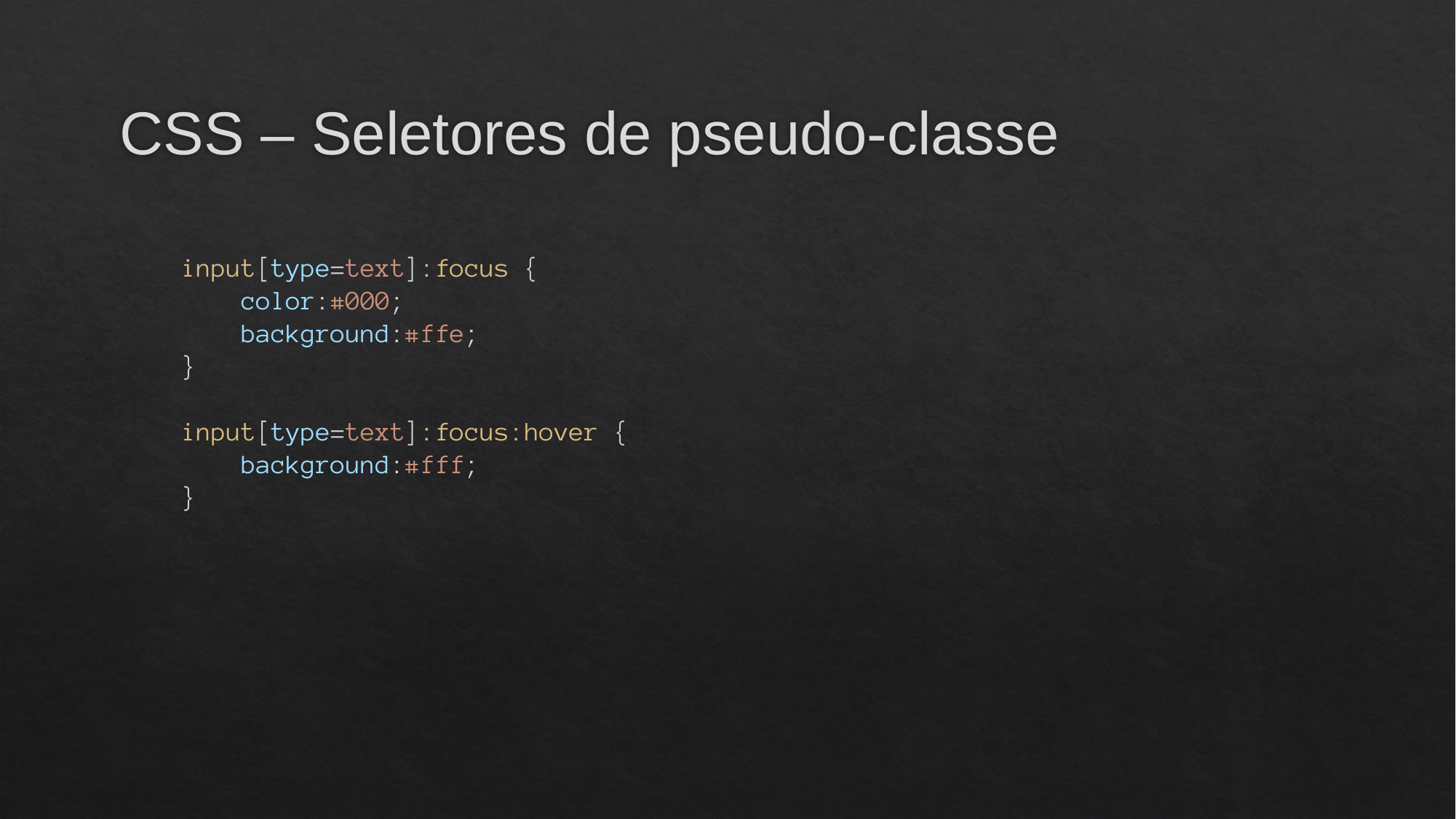

# CSS – Seletores de pseudo-classe
        input[type=text]:focus {
            color:#000;
            background:#ffe;
        }
        input[type=text]:focus:hover {
            background:#fff;
        }